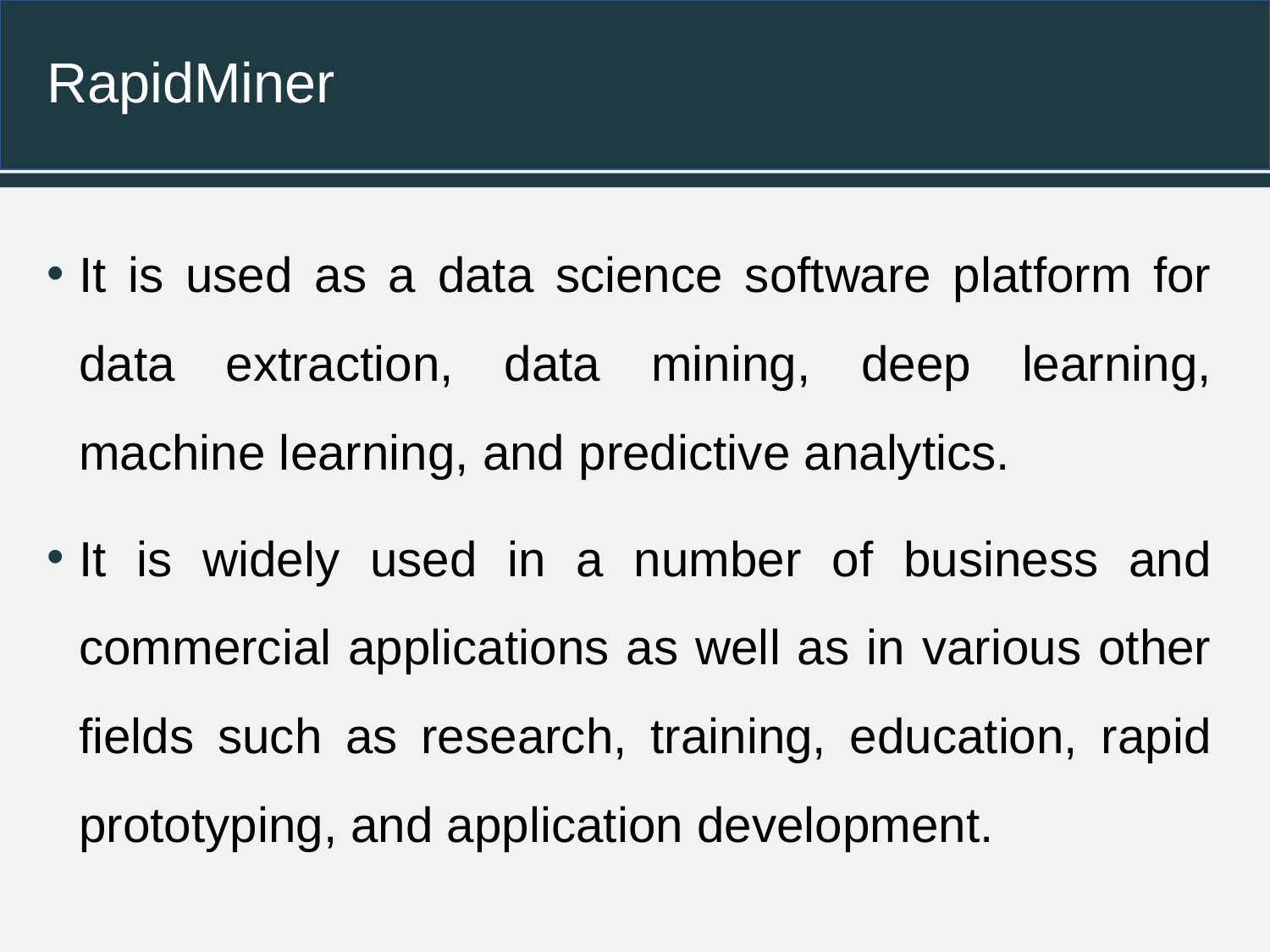

# RapidMiner
It is used as a data science software platform for data extraction, data mining, deep learning, machine learning, and predictive analytics.
It is widely used in a number of business and commercial applications as well as in various other fields such as research, training, education, rapid prototyping, and application development.